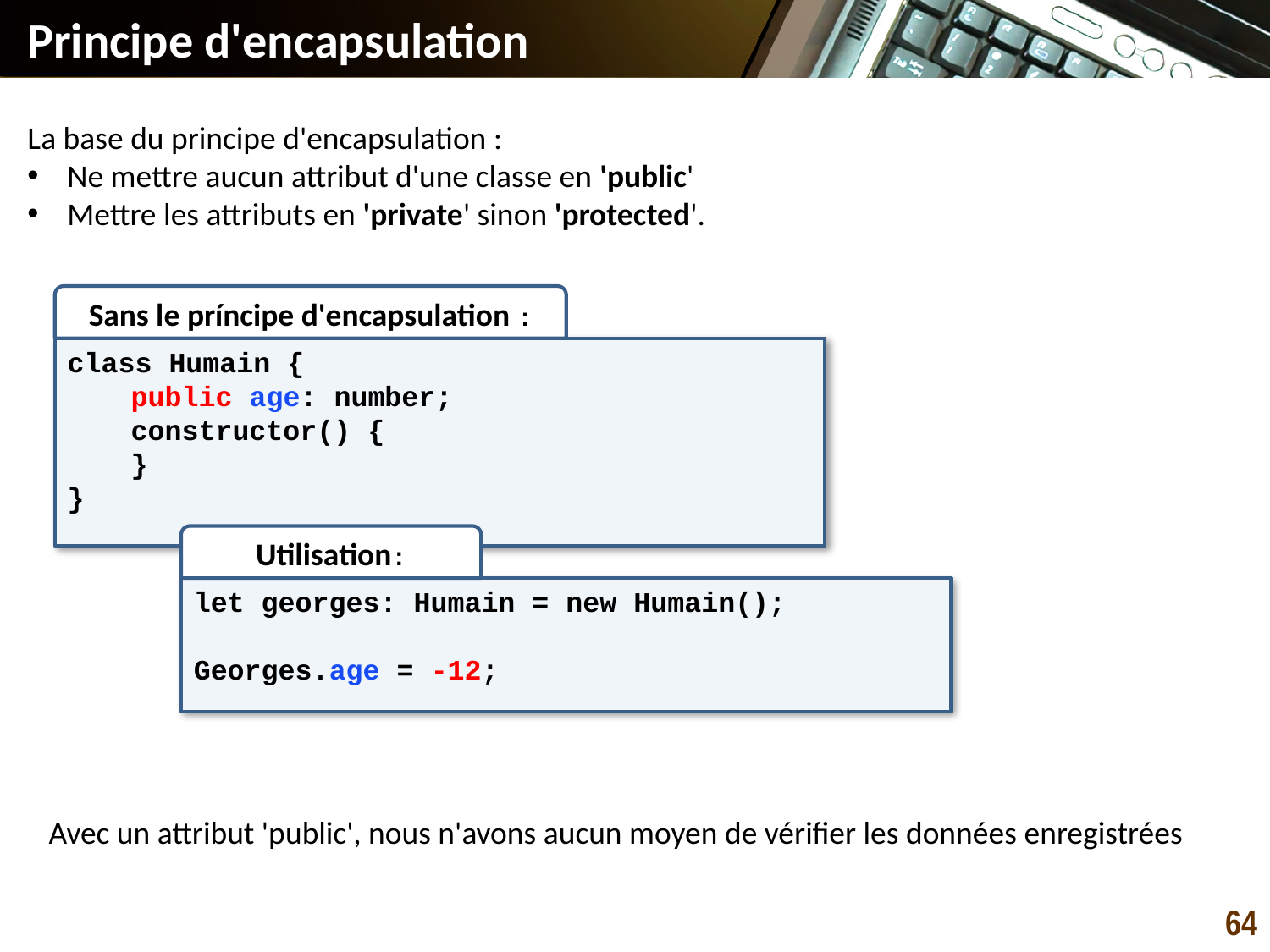

Principe d'encapsulation
La base du principe d'encapsulation :
Ne mettre aucun attribut d'une classe en 'public'
Mettre les attributs en 'private' sinon 'protected'.
Sans le príncipe d'encapsulation :
class Humain {
public age: number;
constructor() {
}
}

Utilisation:
let georges: Humain = new Humain();

Georges.age = -12;
Avec un attribut 'public', nous n'avons aucun moyen de vérifier les données enregistrées
64